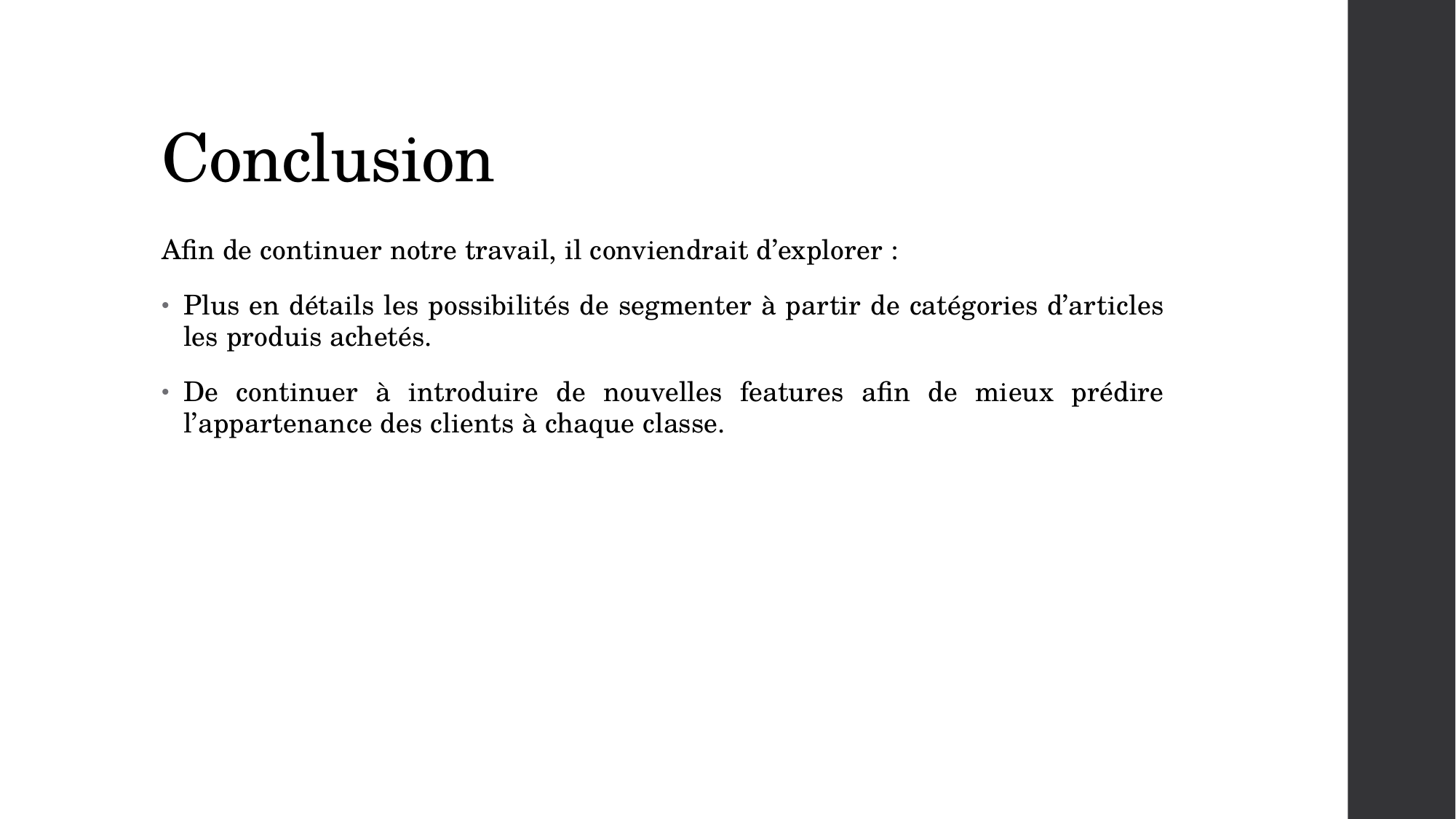

# Conclusion
Afin de continuer notre travail, il conviendrait d’explorer :
Plus en détails les possibilités de segmenter à partir de catégories d’articles les produis achetés.
De continuer à introduire de nouvelles features afin de mieux prédire l’appartenance des clients à chaque classe.